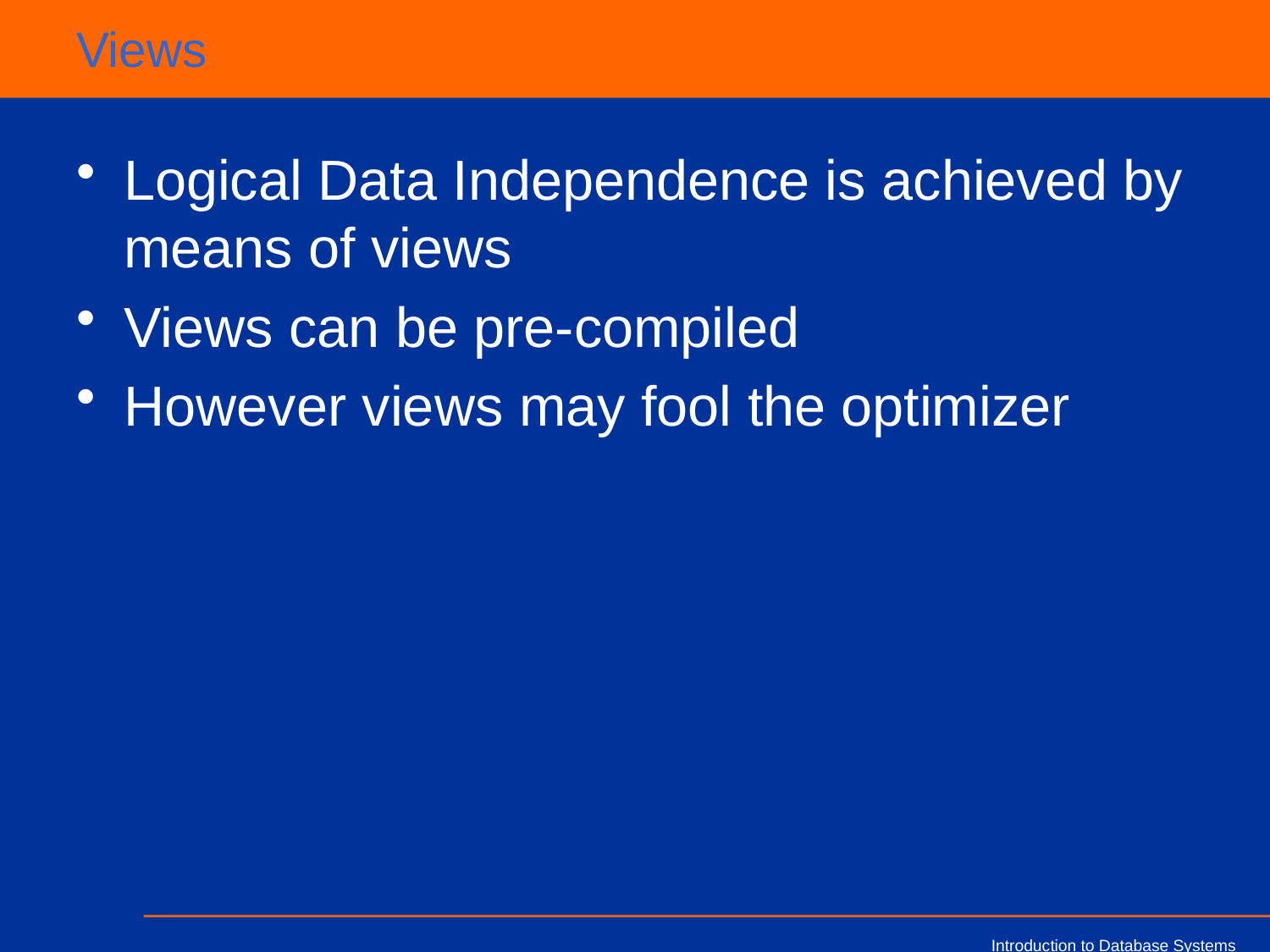

# Views
Logical Data Independence is achieved by means of views
Views can be pre-compiled
However views may fool the optimizer
Introduction to Database Systems